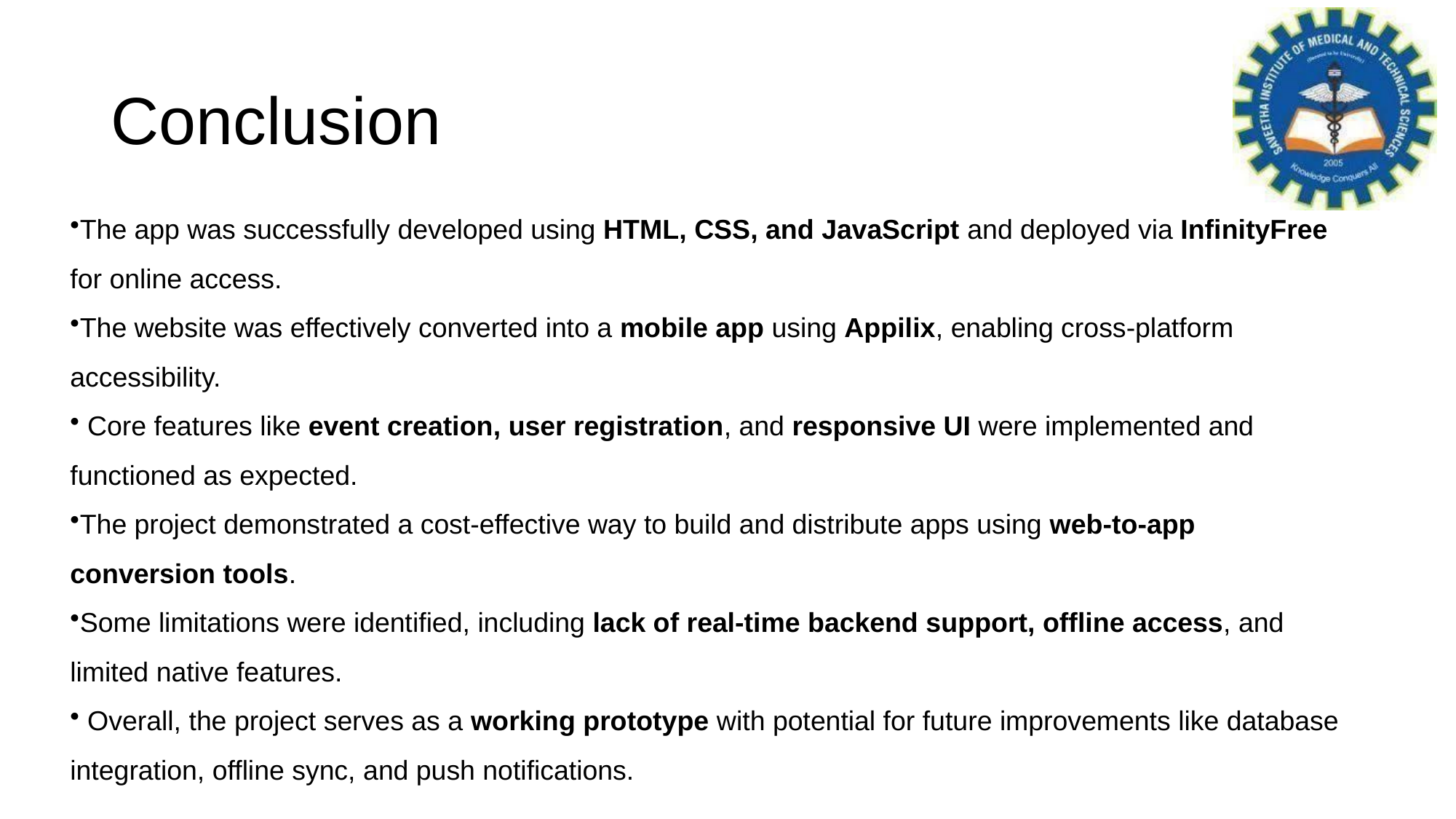

# Conclusion
The app was successfully developed using HTML, CSS, and JavaScript and deployed via InfinityFree for online access.
The website was effectively converted into a mobile app using Appilix, enabling cross-platform accessibility.
 Core features like event creation, user registration, and responsive UI were implemented and functioned as expected.
The project demonstrated a cost-effective way to build and distribute apps using web-to-app conversion tools.
Some limitations were identified, including lack of real-time backend support, offline access, and limited native features.
 Overall, the project serves as a working prototype with potential for future improvements like database integration, offline sync, and push notifications.